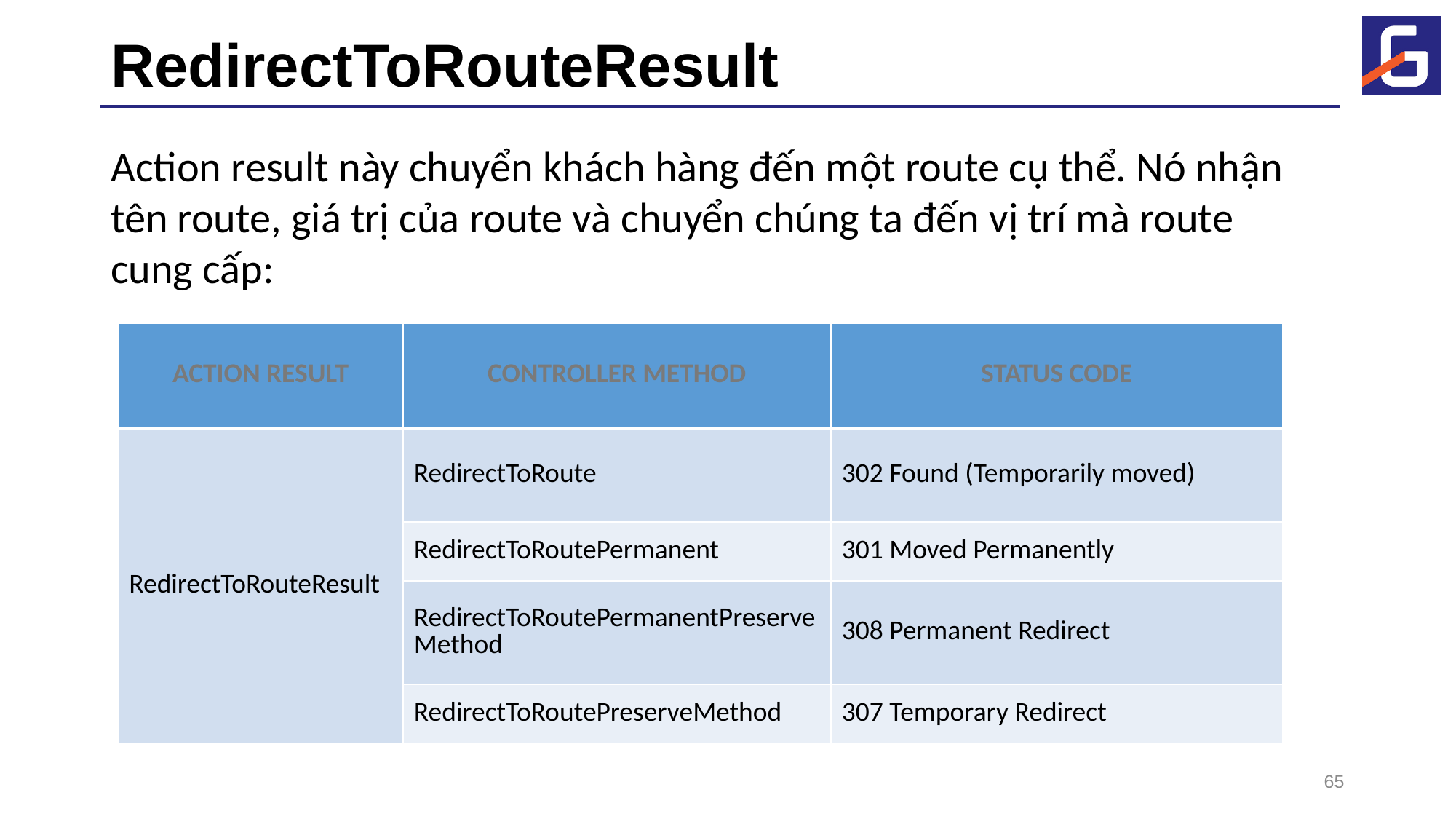

# RedirectToRouteResult

Action result này chuyển khách hàng đến một route cụ thể. Nó nhận tên route, giá trị của route và chuyển chúng ta đến vị trí mà route cung cấp:
| ACTION RESULT | CONTROLLER METHOD | STATUS CODE |
| --- | --- | --- |
| RedirectToRouteResult | RedirectToRoute | 302 Found (Temporarily moved) |
|  | RedirectToRoutePermanent | 301 Moved Permanently |
|  | RedirectToRoutePermanentPreserveMethod | 308 Permanent Redirect |
|  | RedirectToRoutePreserveMethod | 307 Temporary Redirect |
65